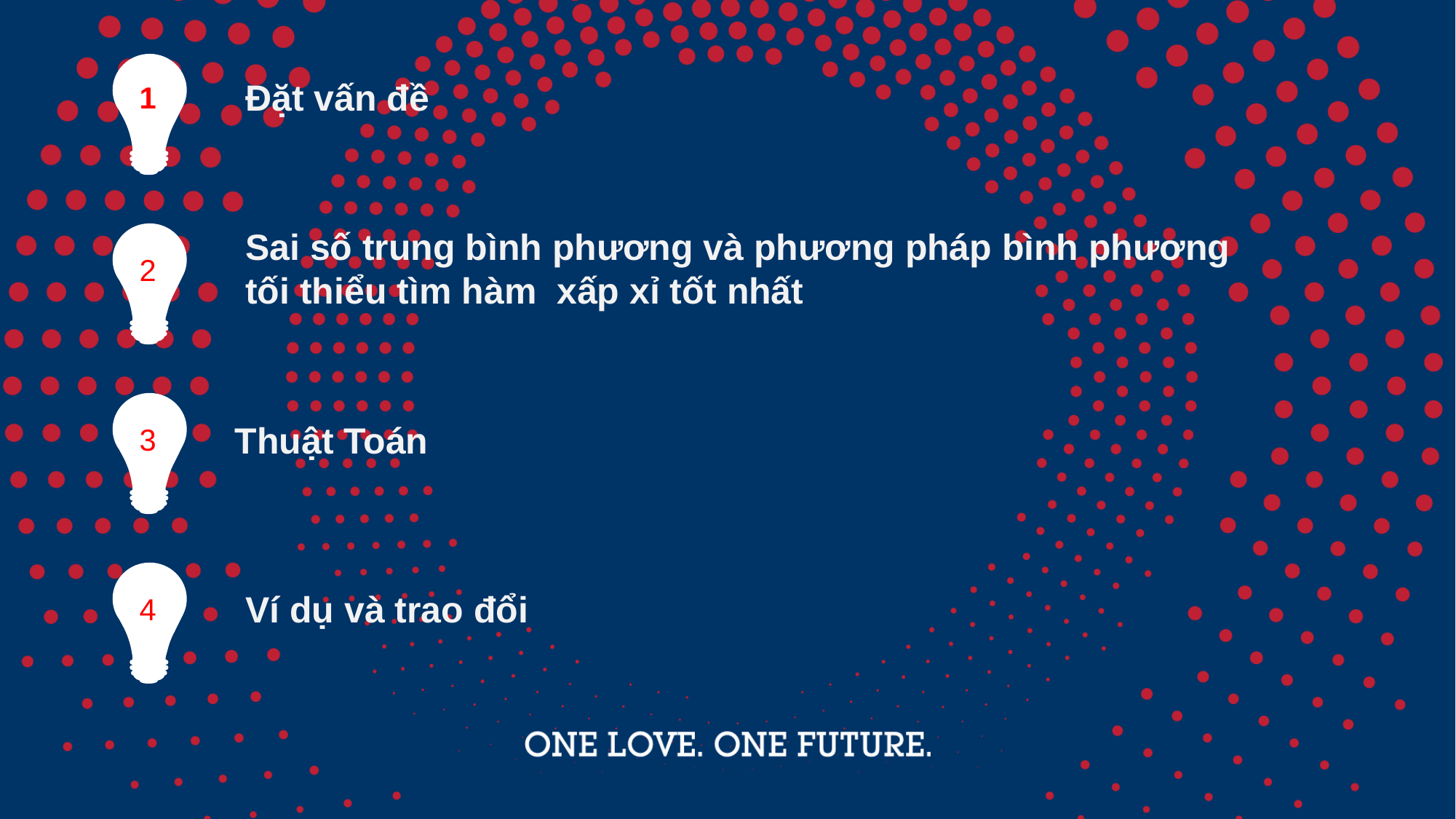

#

Đặt vấn đề
1
Sai số trung bình phương và phương pháp bình phương tối thiểu tìm hàm  xấp xỉ tốt nhất

2

Thuật Toán
3

Ví dụ và trao đổi
4